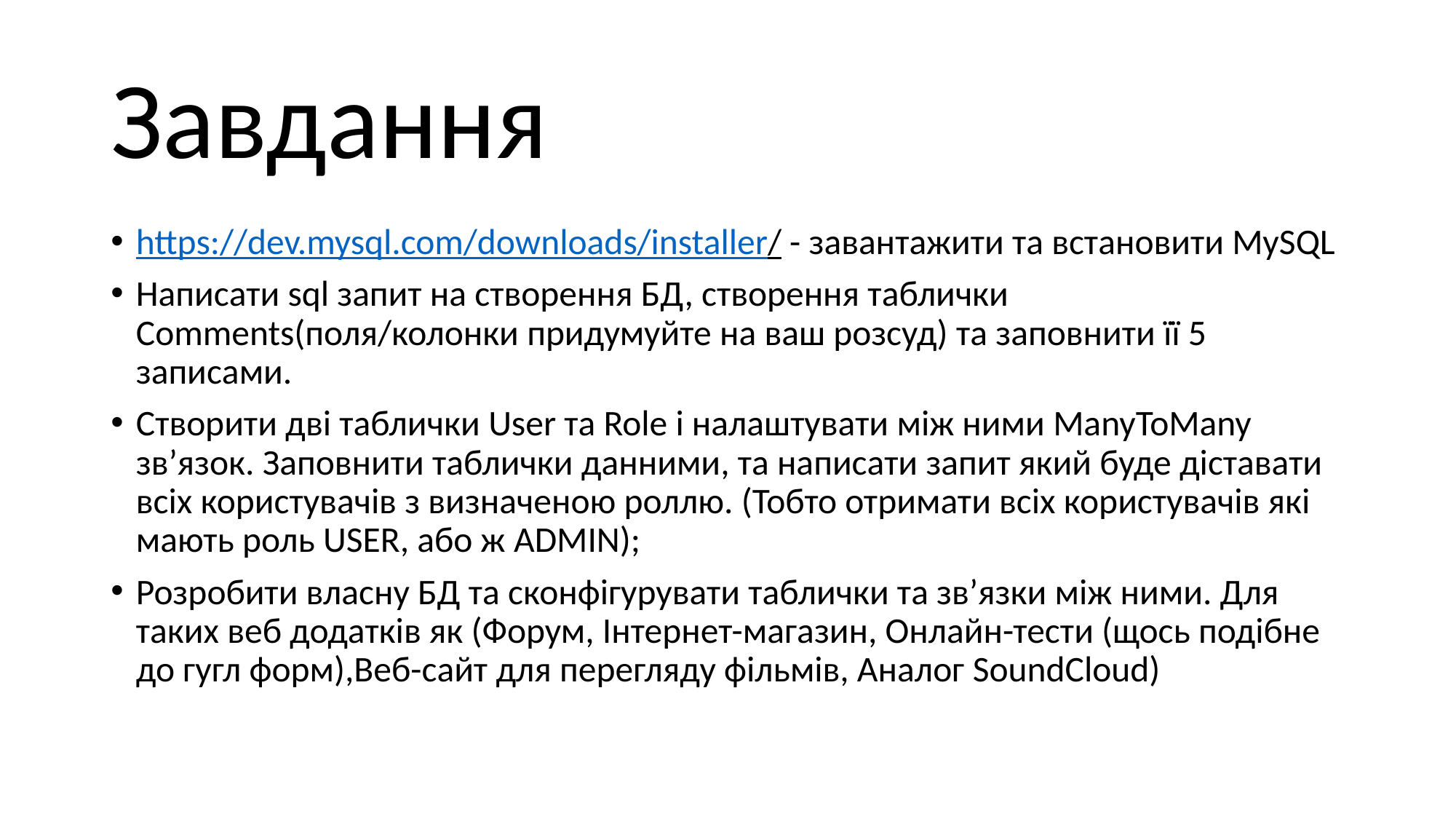

# Завдання
https://dev.mysql.com/downloads/installer/ - завантажити та встановити MySQL
Написати sql запит на створення БД, створення таблички Comments(поля/колонки придумуйте на ваш розсуд) та заповнити її 5 записами.
Створити дві таблички User та Role і налаштувати між ними ManyToMany зв’язок. Заповнити таблички данними, та написати запит який буде діставати всіх користувачів з визначеною роллю. (Тобто отримати всіх користувачів які мають роль USER, або ж ADMIN);
Розробити власну БД та сконфігурувати таблички та зв’язки між ними. Для таких веб додатків як (Форум, Інтернет-магазин, Онлайн-тести (щось подібне до гугл форм),Веб-сайт для перегляду фільмів, Аналог SoundCloud)